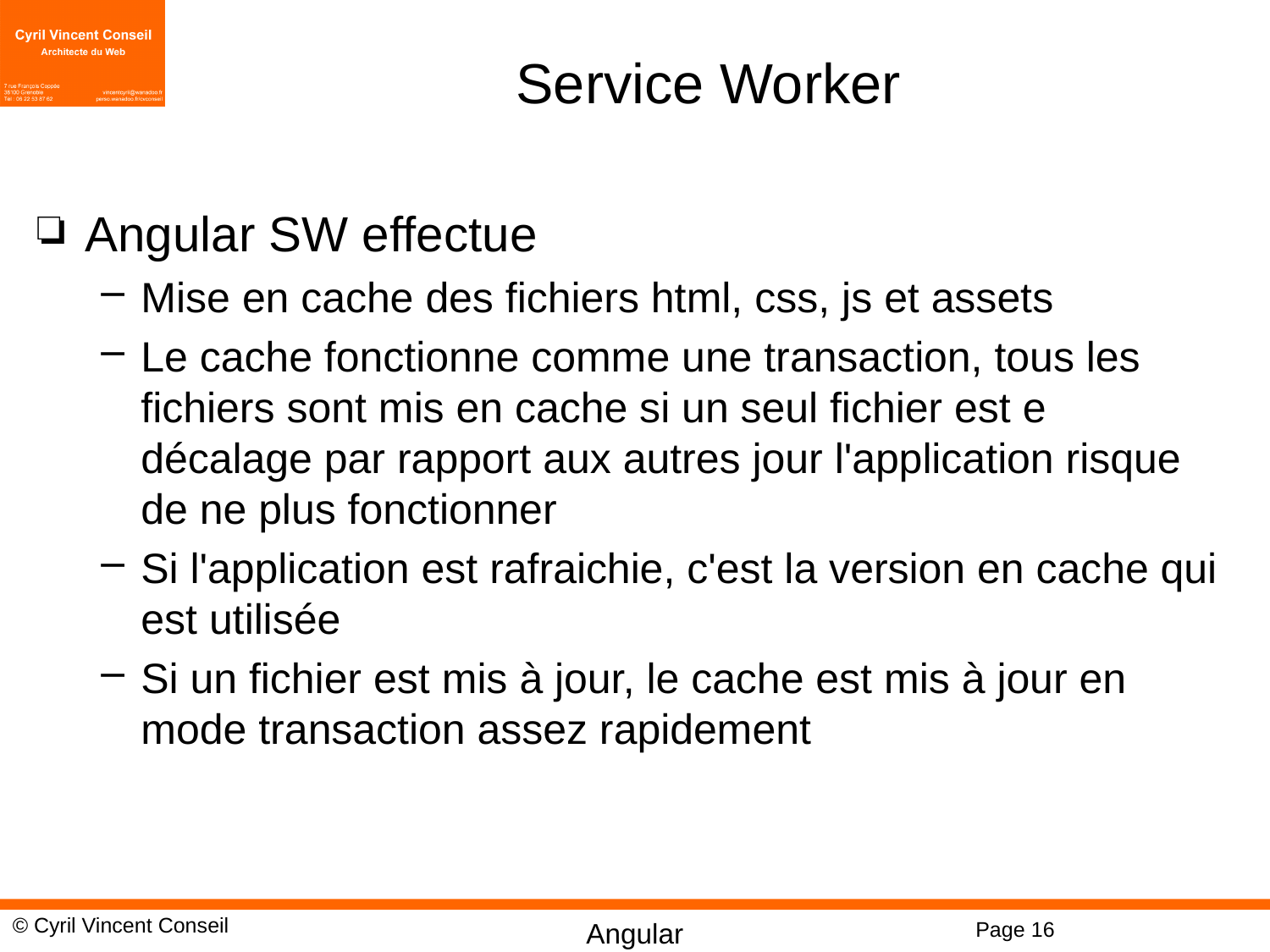

# Service Worker
Angular SW effectue
Mise en cache des fichiers html, css, js et assets
Le cache fonctionne comme une transaction, tous les fichiers sont mis en cache si un seul fichier est e décalage par rapport aux autres jour l'application risque de ne plus fonctionner
Si l'application est rafraichie, c'est la version en cache qui est utilisée
Si un fichier est mis à jour, le cache est mis à jour en mode transaction assez rapidement